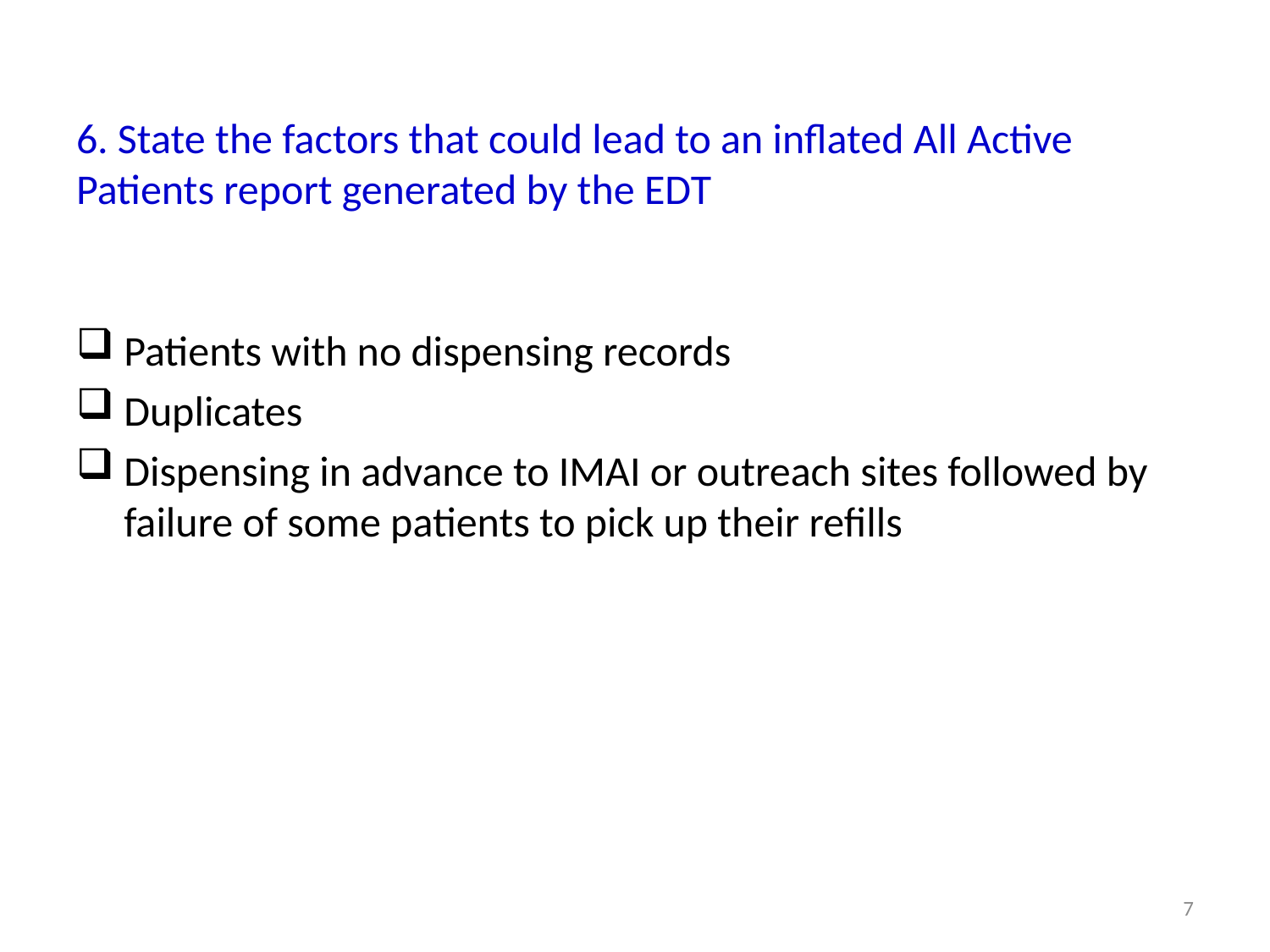

# 6. State the factors that could lead to an inflated All Active Patients report generated by the EDT
Patients with no dispensing records
Duplicates
Dispensing in advance to IMAI or outreach sites followed by failure of some patients to pick up their refills

7